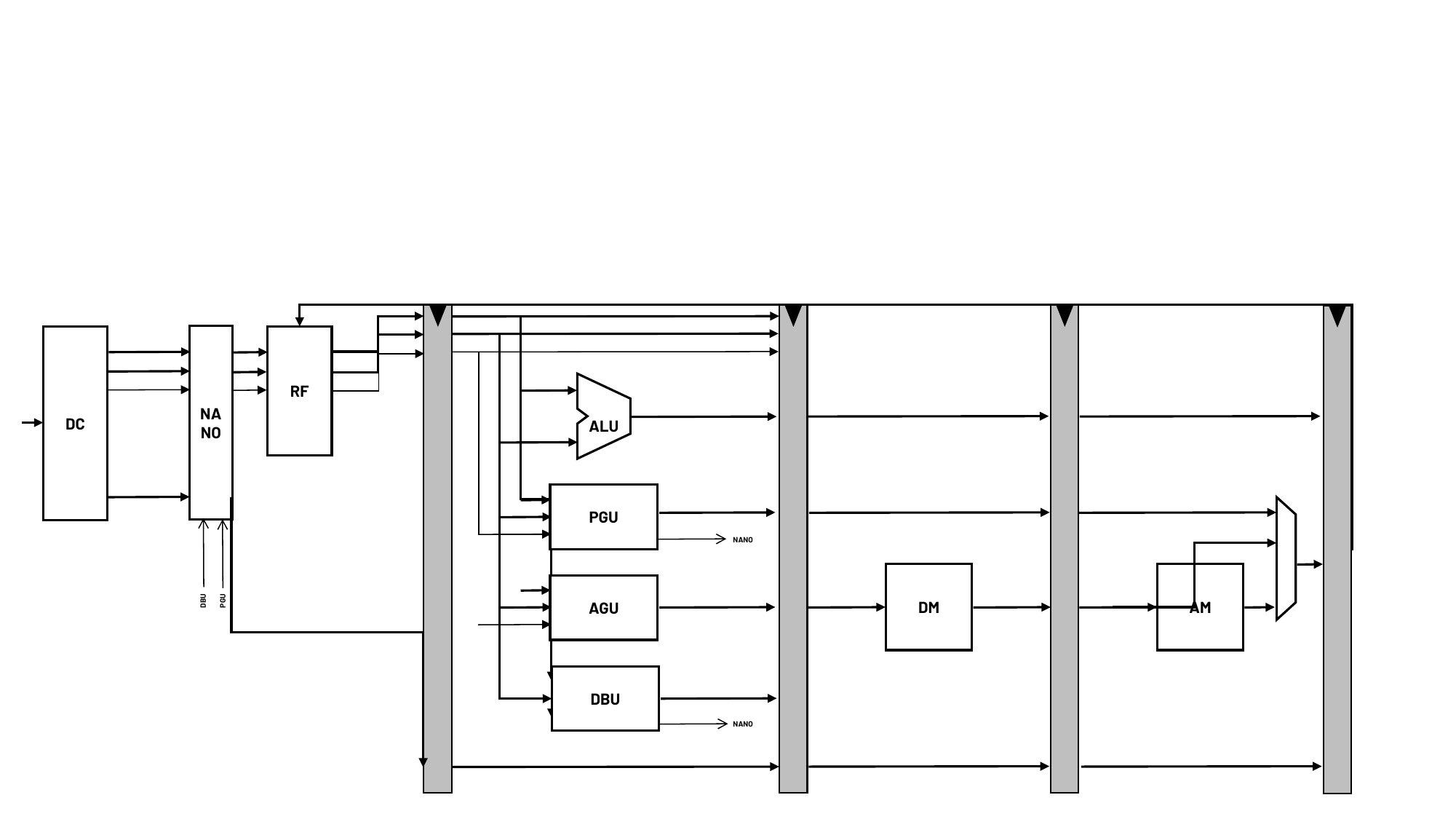

NANO
RF
DC
  ALU
PGU
NANO

DM
AM
AGU
DBU
PGU
DBU
NANO